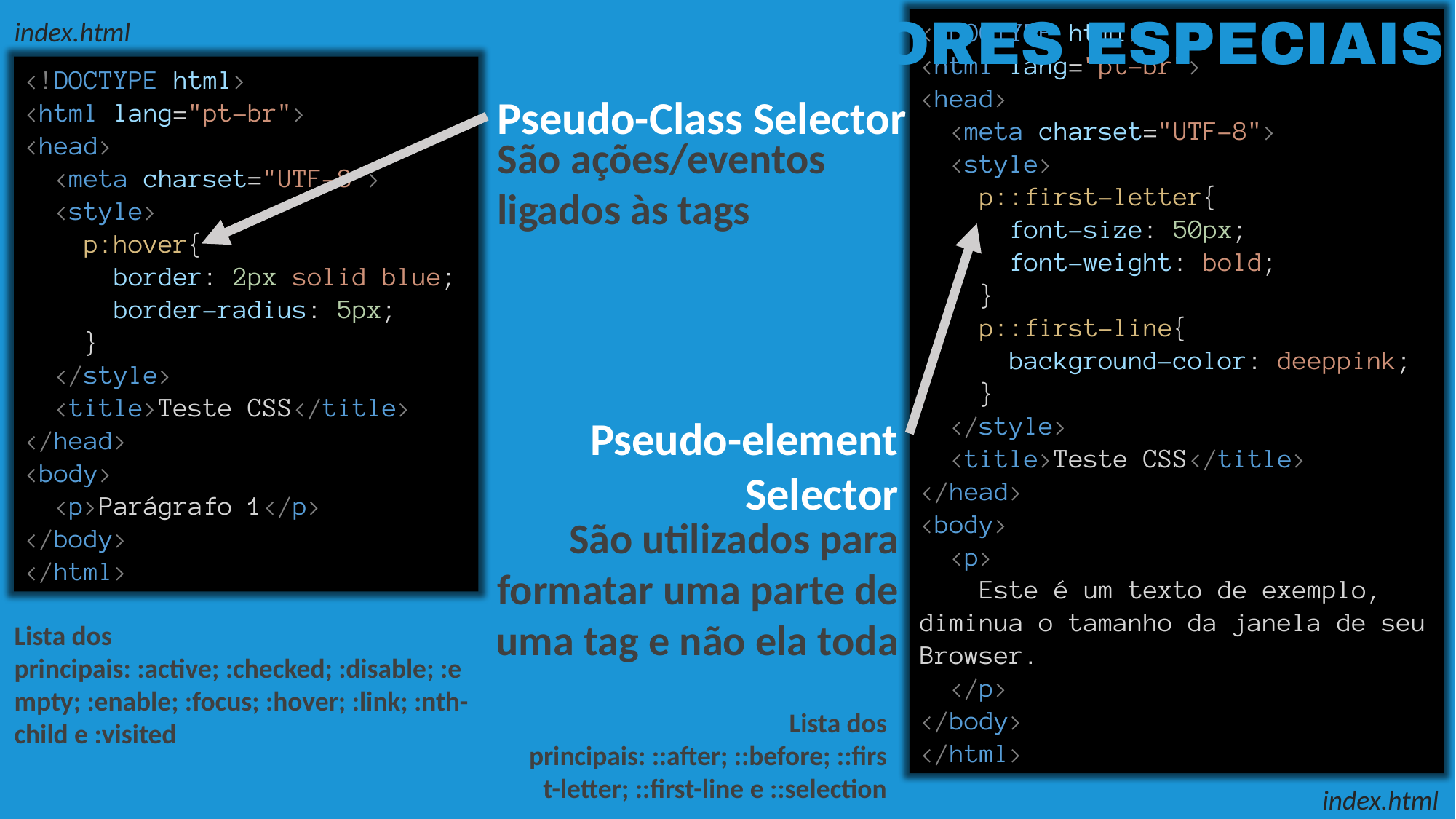

SELETORES ESPECIAIS
index.html
<!DOCTYPE html>
<html lang="pt-br">
<head>
  <meta charset="UTF-8">
  <style>
    p::first-letter{
      font-size: 50px;
      font-weight: bold;
    }
    p::first-line{
      background-color: deeppink;
    }
  </style>
  <title>Teste CSS</title>
</head>
<body>
  <p>
    Este é um texto de exemplo, diminua o tamanho da janela de seu Browser.
  </p>
</body>
</html>
<!DOCTYPE html>
<html lang="pt-br">
<head>
  <meta charset="UTF-8">
  <style>
    p:hover{
      border: 2px solid blue;
      border-radius: 5px;
    }
  </style>
  <title>Teste CSS</title>
</head>
<body>
  <p>Parágrafo 1</p>
</body>
</html>
Pseudo-Class Selector
São ações/eventos ligados às tags
Pseudo-element Selector
São utilizados para formatar uma parte de uma tag e não ela toda
Lista dos principais: :active; :checked; :disable; :empty; :enable; :focus; :hover; :link; :nth-child e :visited
Lista dos principais: ::after; ::before; ::first-letter; ::first-line e ::selection
index.html